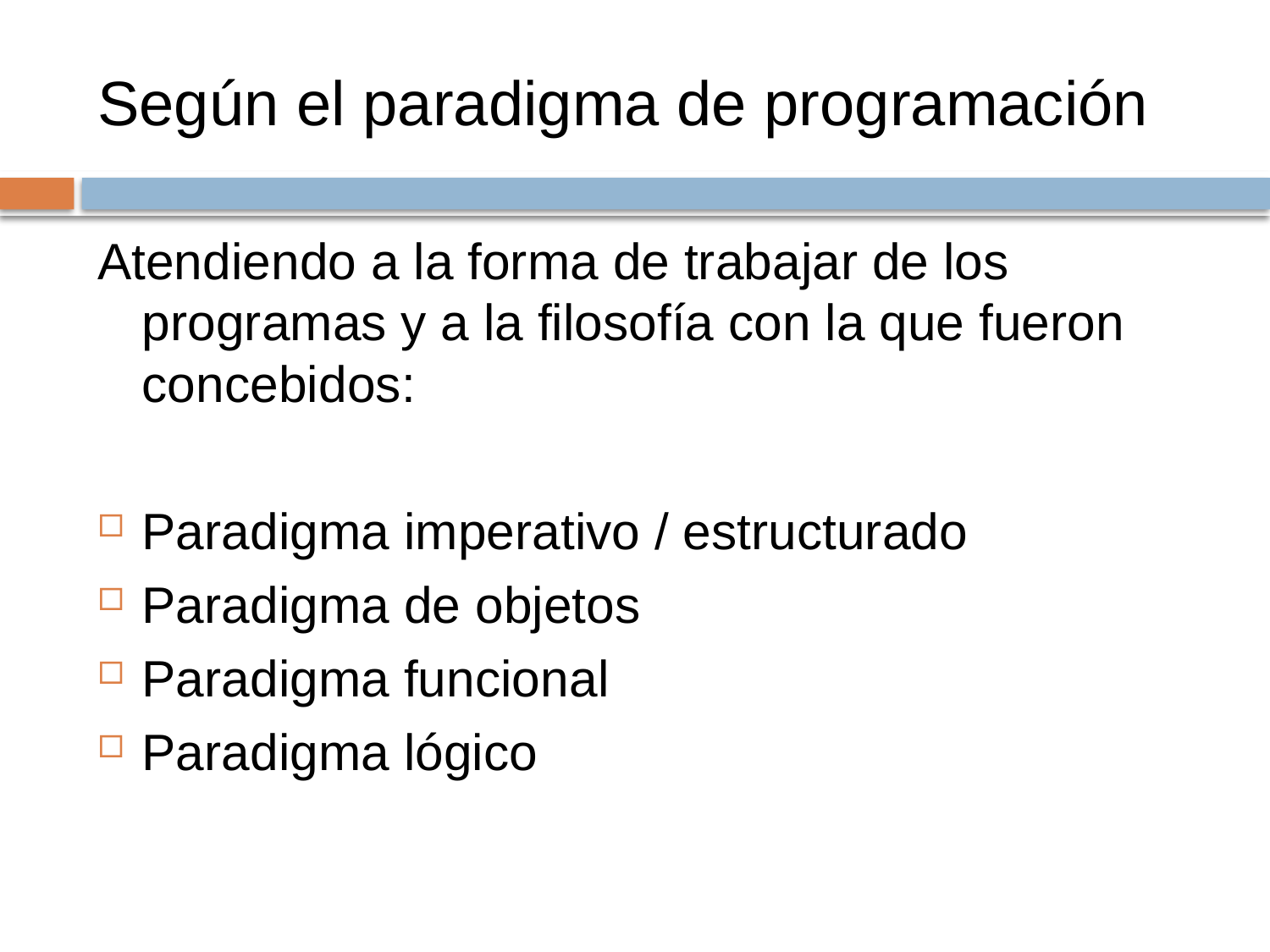

# Según el paradigma de programación
Atendiendo a la forma de trabajar de los programas y a la filosofía con la que fueron concebidos:

Paradigma imperativo / estructurado
Paradigma de objetos
Paradigma funcional
Paradigma lógico